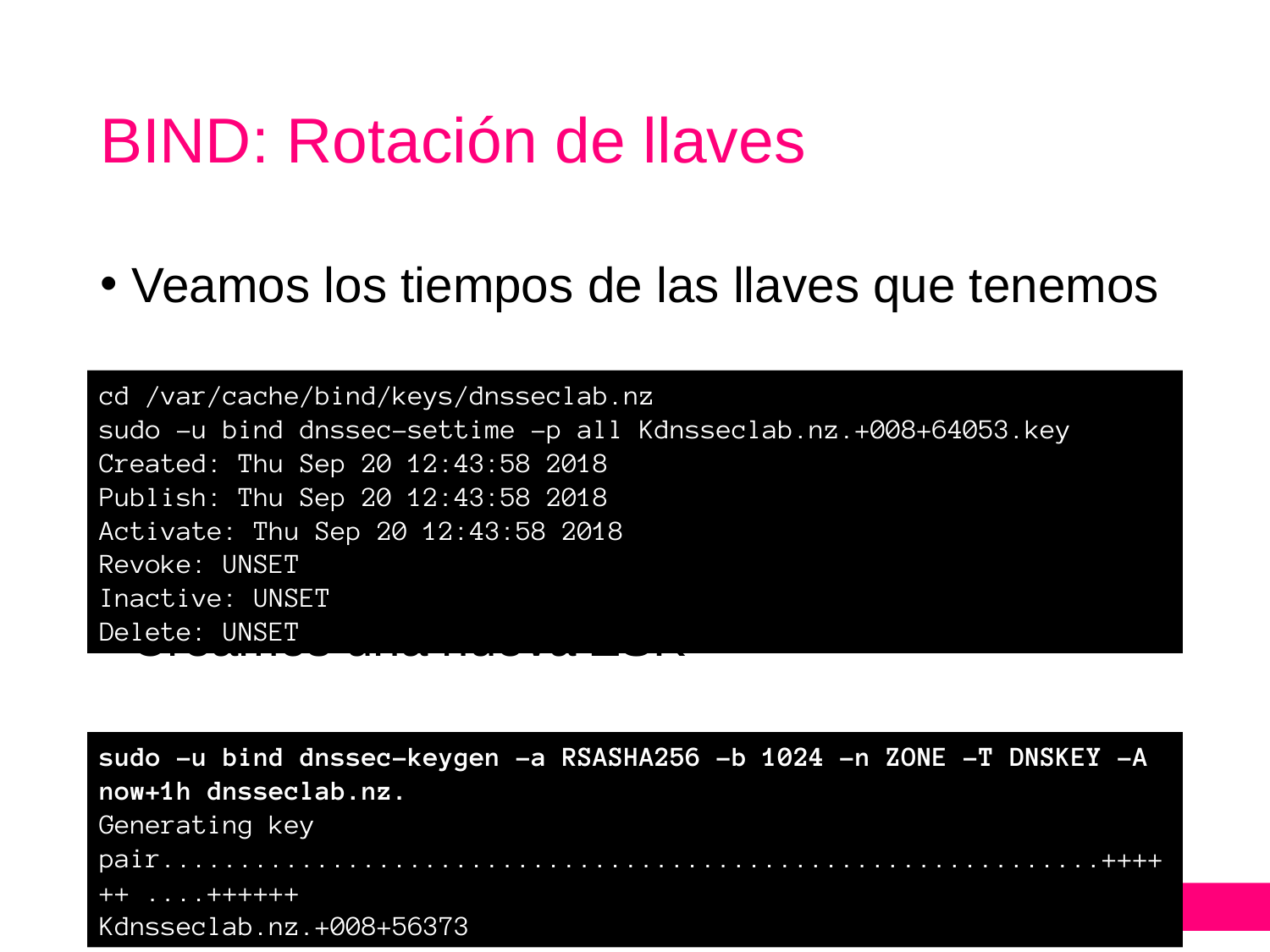

# BIND: Rotación de llaves
Veamos los tiempos de las llaves que tenemos

Creamos una nueva ZSK

cd /var/cache/bind/keys/dnsseclab.nz
sudo -u bind dnssec-settime -p all Kdnsseclab.nz.+008+64053.key
Created: Thu Sep 20 12:43:58 2018
Publish: Thu Sep 20 12:43:58 2018
Activate: Thu Sep 20 12:43:58 2018
Revoke: UNSET
Inactive: UNSET
Delete: UNSET
sudo -u bind dnssec-keygen -a RSASHA256 -b 1024 -n ZONE -T DNSKEY -A now+1h dnsseclab.nz.
Generating key pair.............................................................++++++ ....++++++
Kdnsseclab.nz.+008+56373
46
LACNIC 30